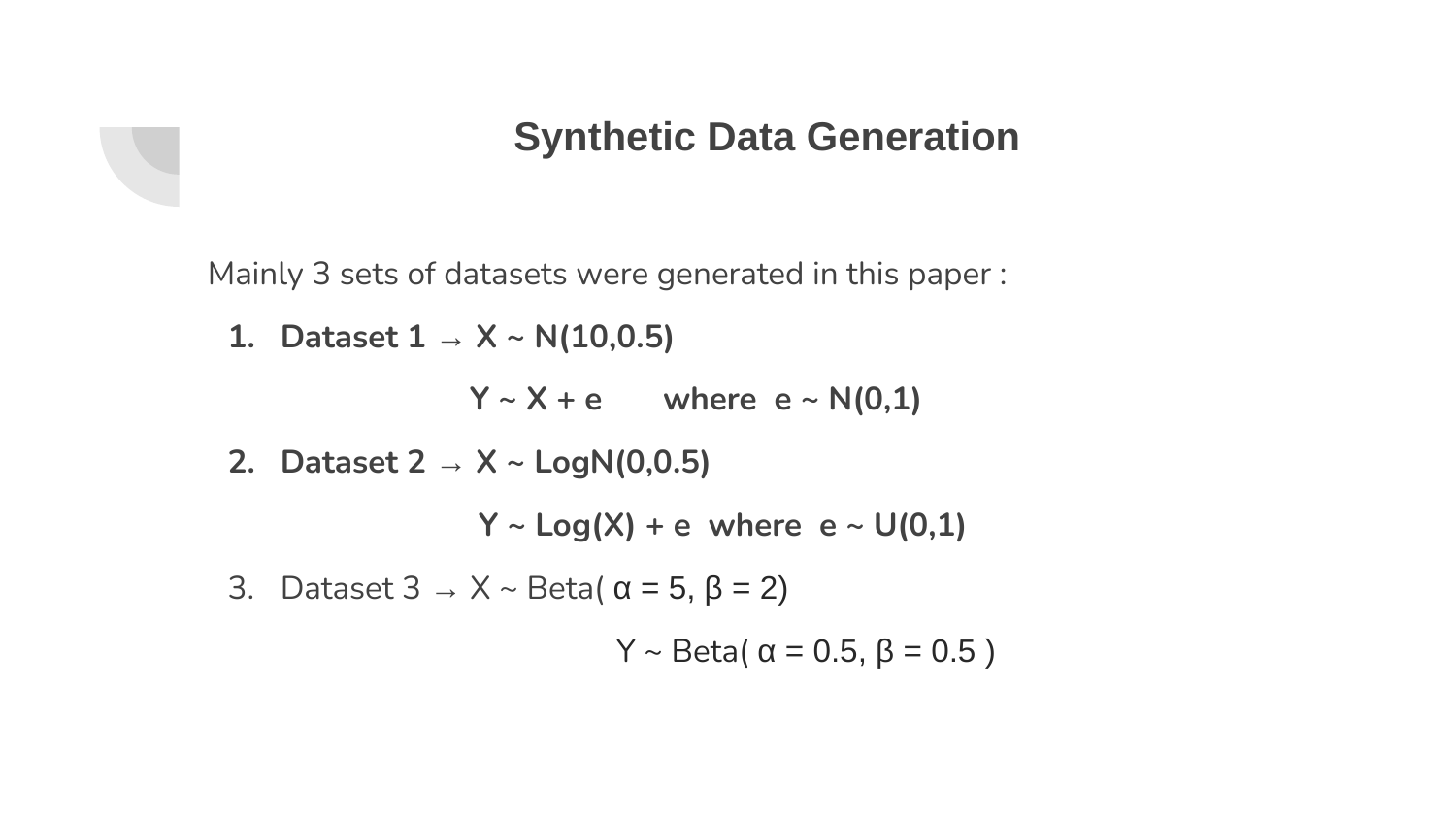

# Synthetic Data Generation
Mainly 3 sets of datasets were generated in this paper :
Dataset 1 → X ~ N(10,0.5)
     Y ~ X + e       where  e ~ N(0,1)
Dataset 2 → X ~ LogN(0,0.5)
                               Y ~ Log(X) + e  where  e ~ U(0,1)
Dataset 3 → X ~ Beta( α = 5, β = 2)
		     Y ~ Beta( α = 0.5, β = 0.5 )